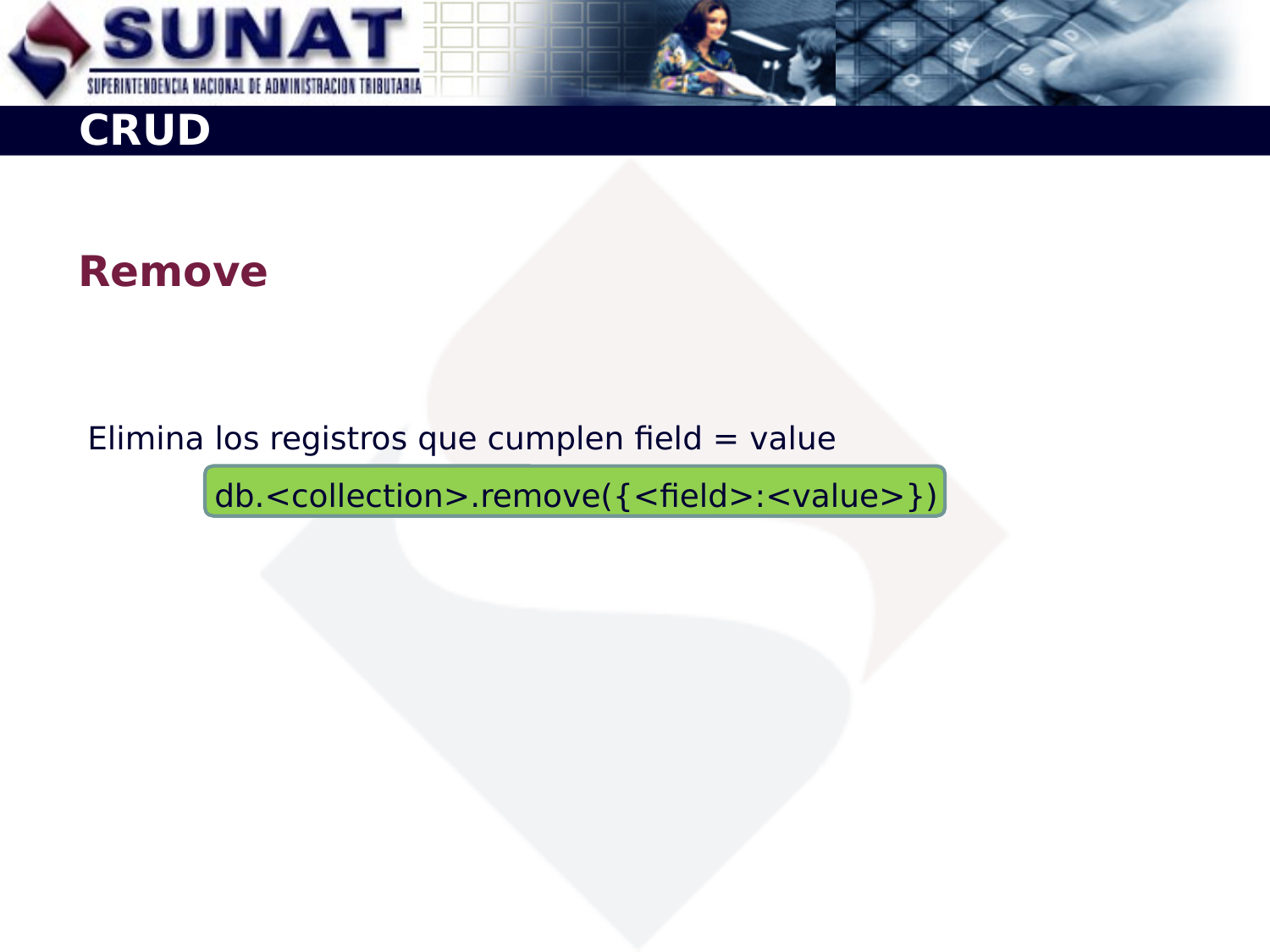

CRUD
Remove
Elimina los registros que cumplen field = value
	db.<collection>.remove({<field>:<value>})